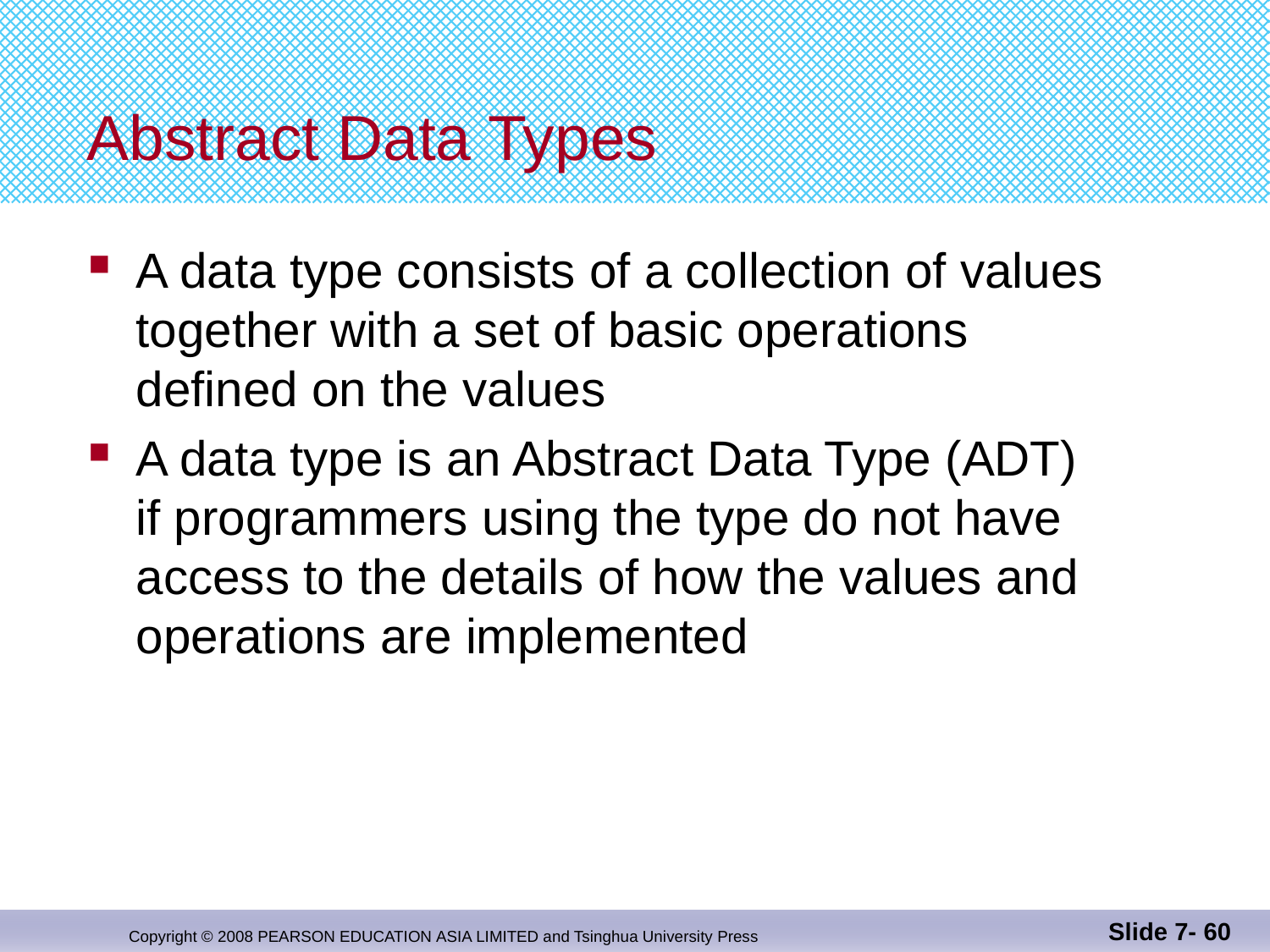

# Abstract Data Types
A data type consists of a collection of values
together with a set of basic operations
defined on the values
A data type is an Abstract Data Type (ADT)
if programmers using the type do not have
access to the details of how the values and
operations are implemented
Slide 7- 60